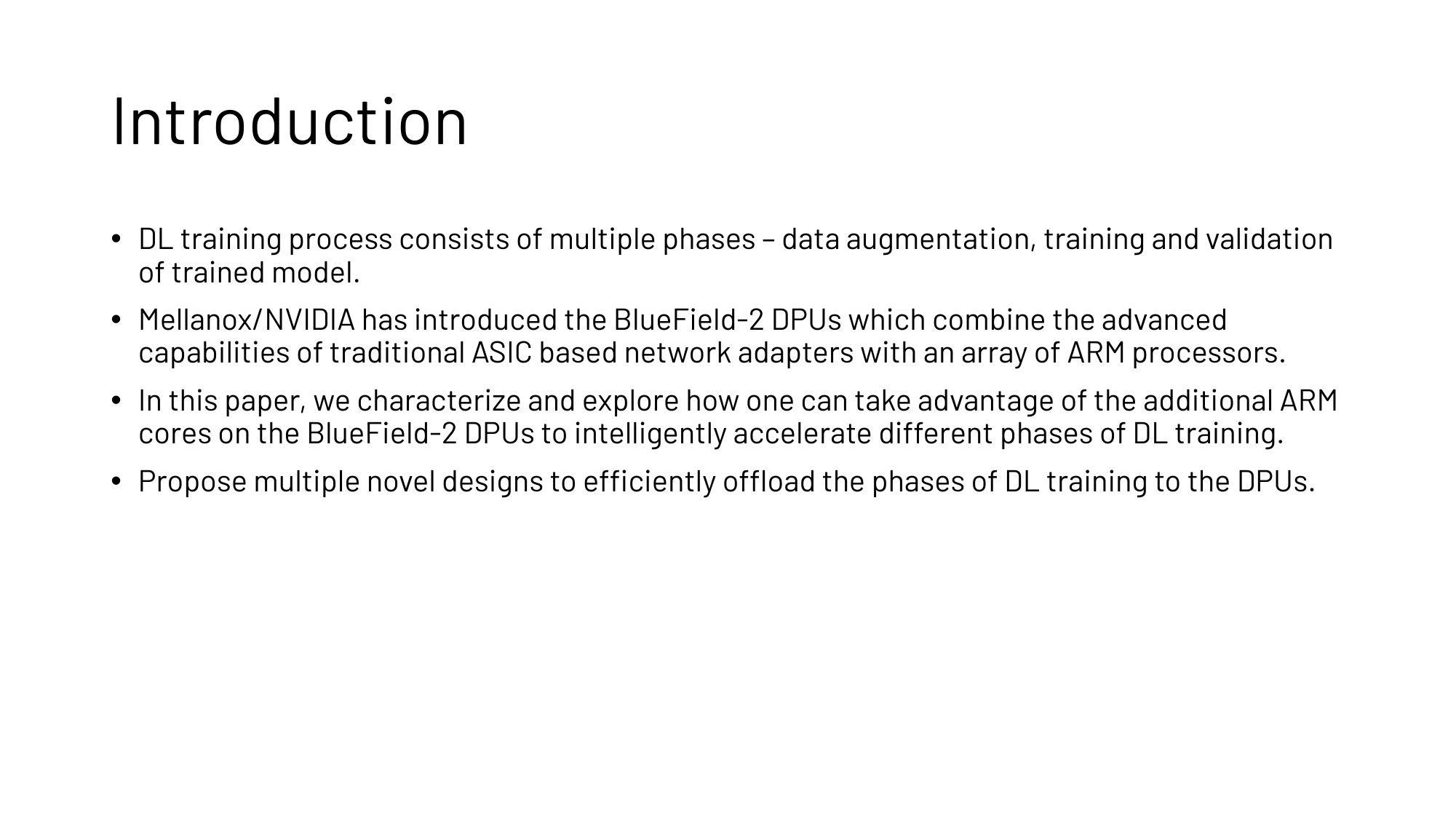

# Introduction
DL training process consists of multiple phases – data augmentation, training and validation of trained model.
Mellanox/NVIDIA has introduced the BlueField-2 DPUs which combine the advanced capabilities of traditional ASIC based network adapters with an array of ARM processors.
In this paper, we characterize and explore how one can take advantage of the additional ARM cores on the BlueField-2 DPUs to intelligently accelerate different phases of DL training.
Propose multiple novel designs to efﬁciently ofﬂoad the phases of DL training to the DPUs.